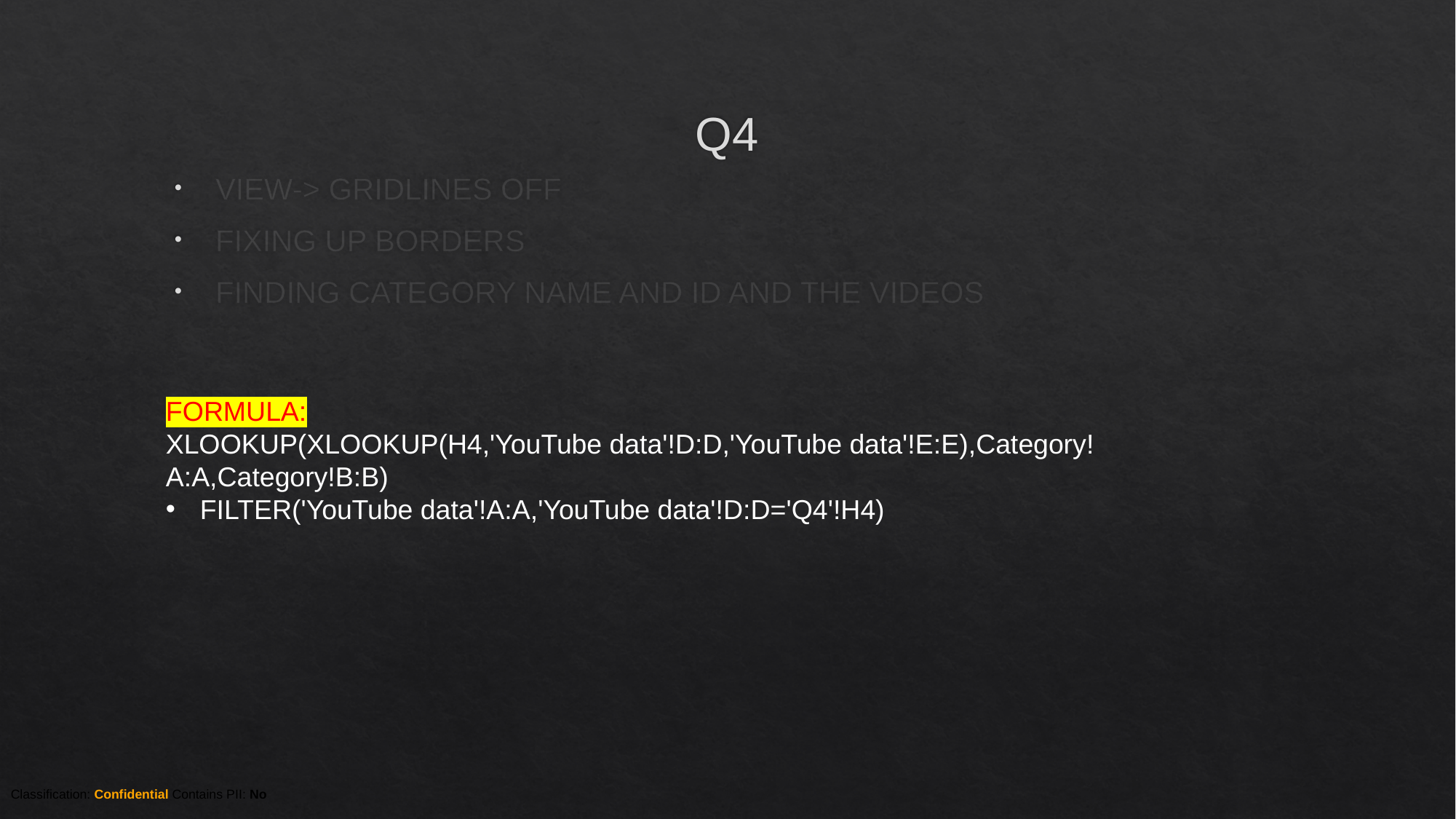

# Q4
VIEW-> GRIDLINES OFF
FIXING UP BORDERS
FINDING CATEGORY NAME AND ID AND THE VIDEOS

FORMULA:
XLOOKUP(XLOOKUP(H4,'YouTube data'!D:D,'YouTube data'!E:E),Category!A:A,Category!B:B)
FILTER('YouTube data'!A:A,'YouTube data'!D:D='Q4'!H4)